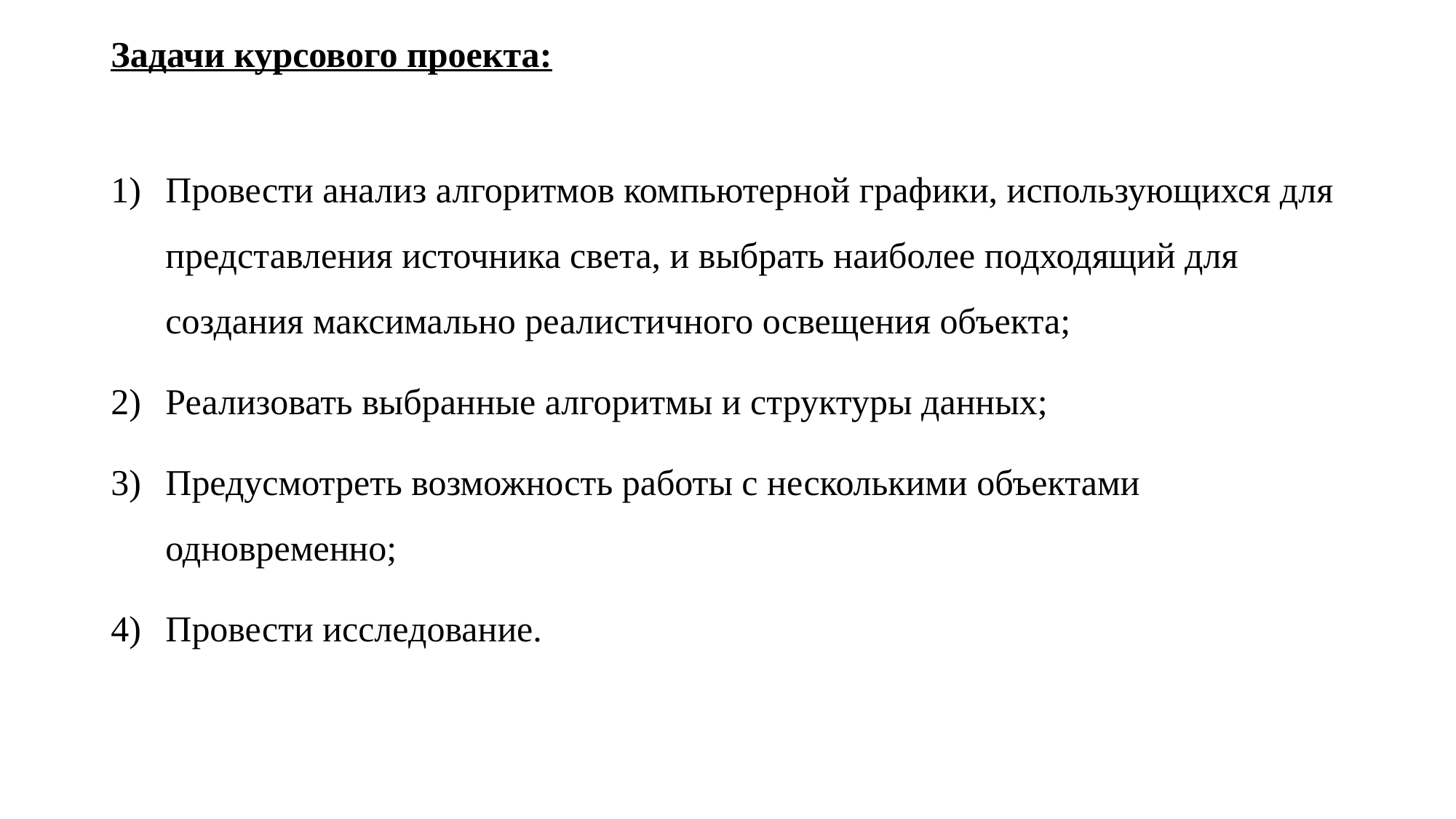

Задачи курсового проекта:

Провести анализ алгоритмов компьютерной графики, использующихся для представления источника света, и выбрать наиболее подходящий для создания максимально реалистичного освещения объекта;
Реализовать выбранные алгоритмы и структуры данных;
Предусмотреть возможность работы с несколькими объектами одновременно;
Провести исследование.